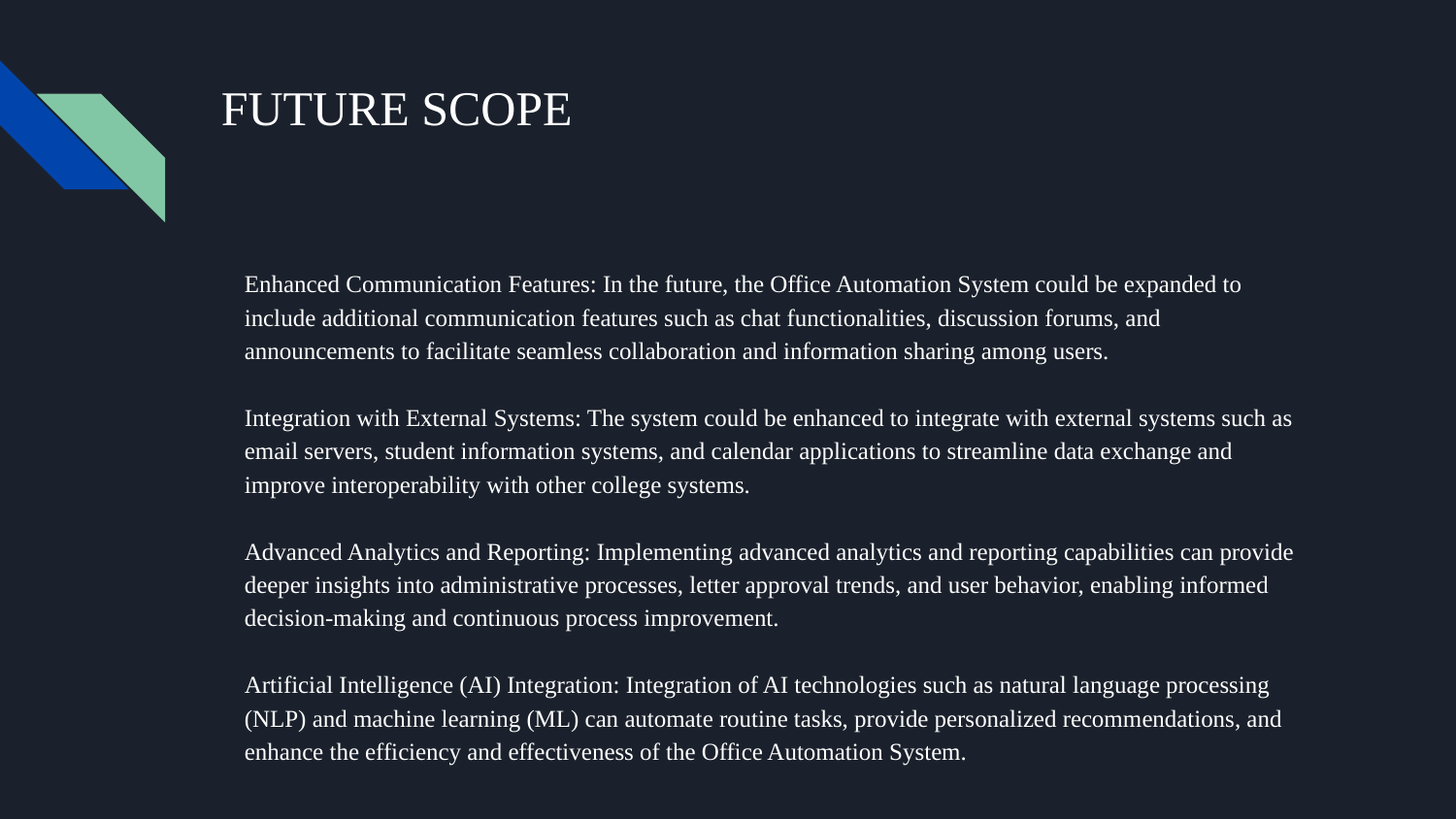

# FUTURE SCOPE
Enhanced Communication Features: In the future, the Office Automation System could be expanded to include additional communication features such as chat functionalities, discussion forums, and announcements to facilitate seamless collaboration and information sharing among users.

Integration with External Systems: The system could be enhanced to integrate with external systems such as email servers, student information systems, and calendar applications to streamline data exchange and improve interoperability with other college systems.

Advanced Analytics and Reporting: Implementing advanced analytics and reporting capabilities can provide deeper insights into administrative processes, letter approval trends, and user behavior, enabling informed decision-making and continuous process improvement.

Artificial Intelligence (AI) Integration: Integration of AI technologies such as natural language processing (NLP) and machine learning (ML) can automate routine tasks, provide personalized recommendations, and enhance the efficiency and effectiveness of the Office Automation System.